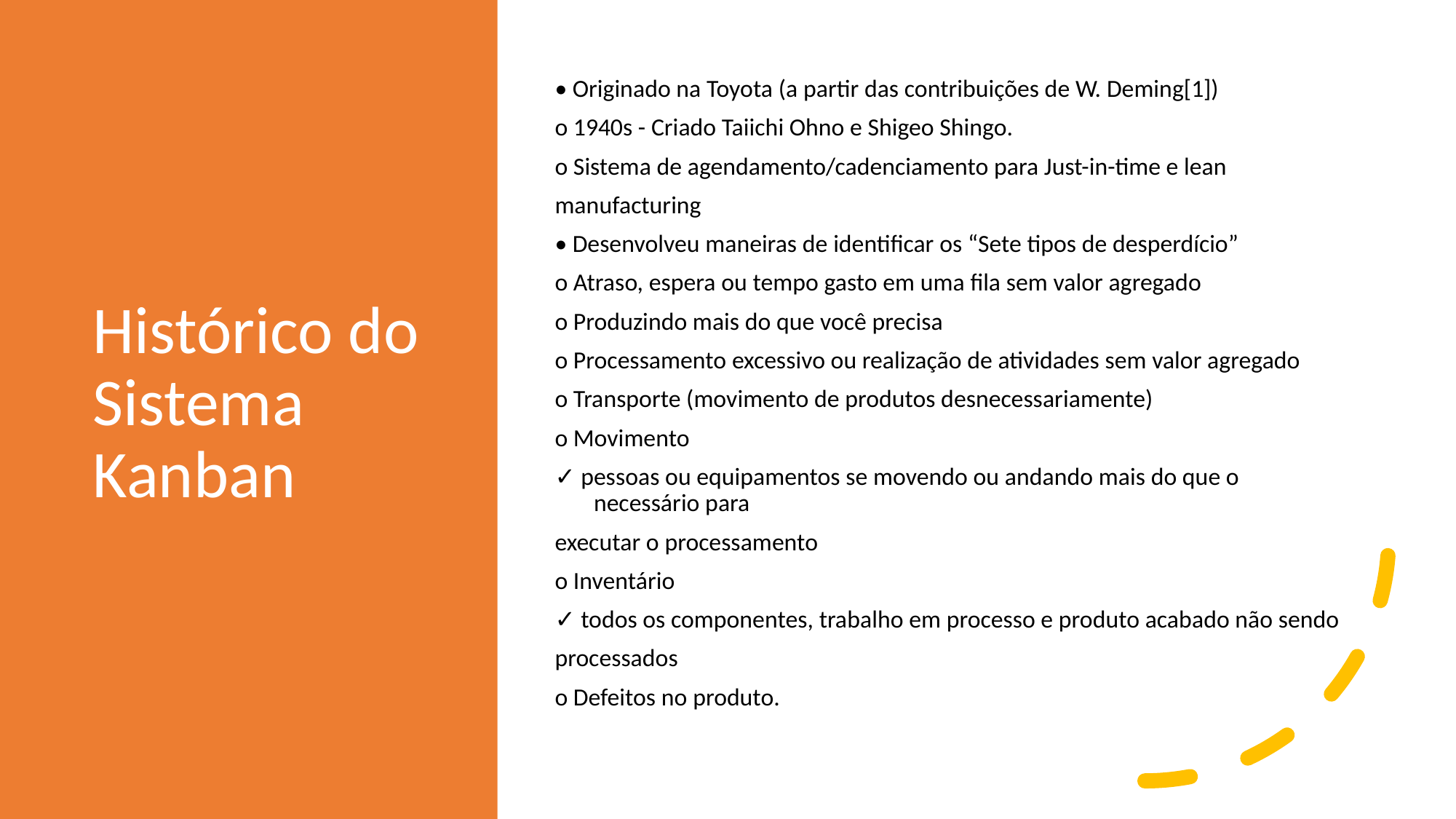

# Histórico do Sistema Kanban
• Originado na Toyota (a partir das contribuições de W. Deming[1])
o 1940s - Criado Taiichi Ohno e Shigeo Shingo.
o Sistema de agendamento/cadenciamento para Just-in-time e lean
manufacturing
• Desenvolveu maneiras de identificar os “Sete tipos de desperdício”
o Atraso, espera ou tempo gasto em uma fila sem valor agregado
o Produzindo mais do que você precisa
o Processamento excessivo ou realização de atividades sem valor agregado
o Transporte (movimento de produtos desnecessariamente)
o Movimento
✓ pessoas ou equipamentos se movendo ou andando mais do que o necessário para
executar o processamento
o Inventário
✓ todos os componentes, trabalho em processo e produto acabado não sendo
processados
o Defeitos no produto.